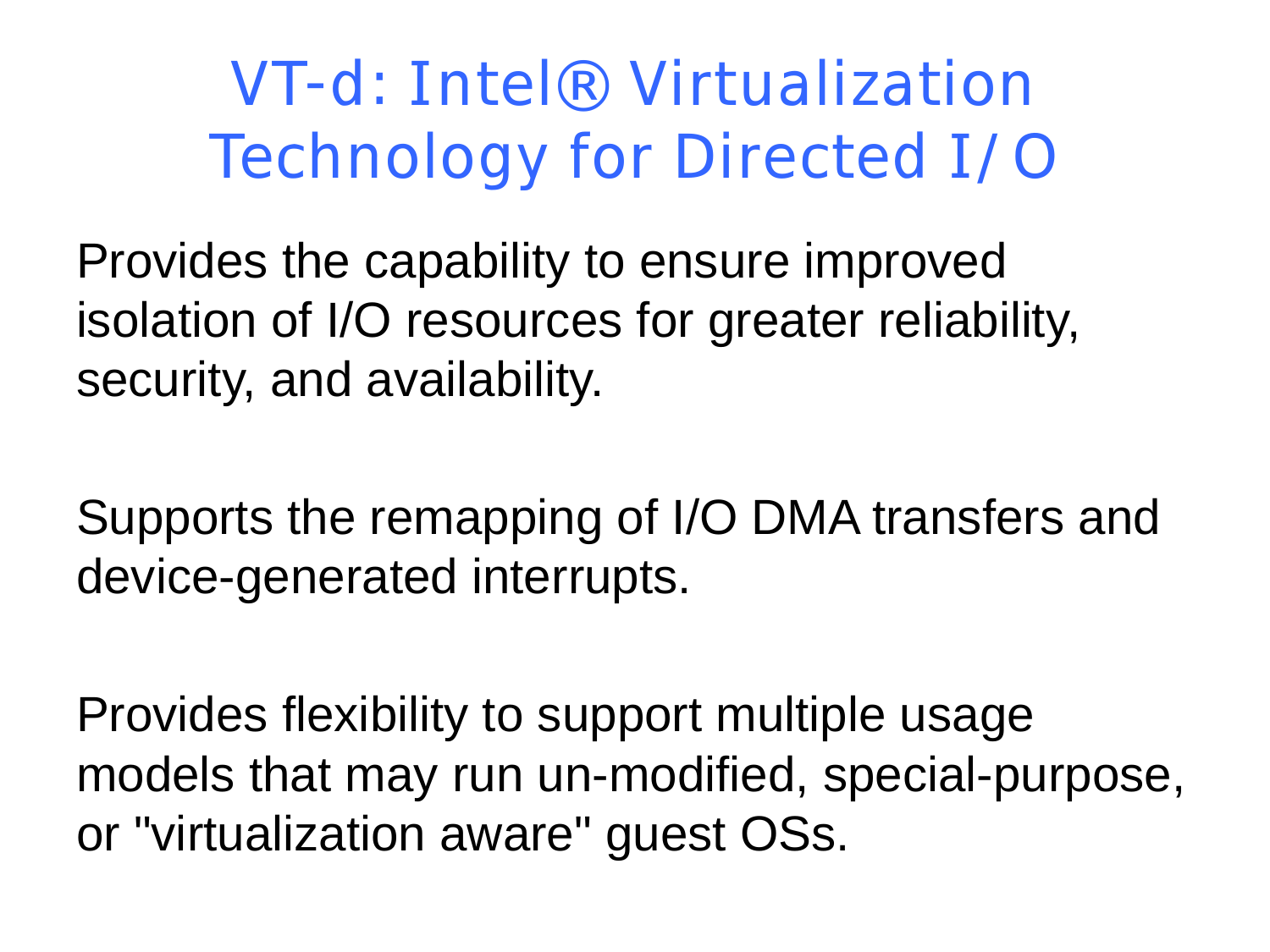

# VT-d: Intel® Virtualization Technology for Directed I/O
Provides the capability to ensure improved isolation of I/O resources for greater reliability, security, and availability.

Supports the remapping of I/O DMA transfers and device-generated interrupts.

Provides flexibility to support multiple usage models that may run un-modified, special-purpose, or "virtualization aware" guest OSs.